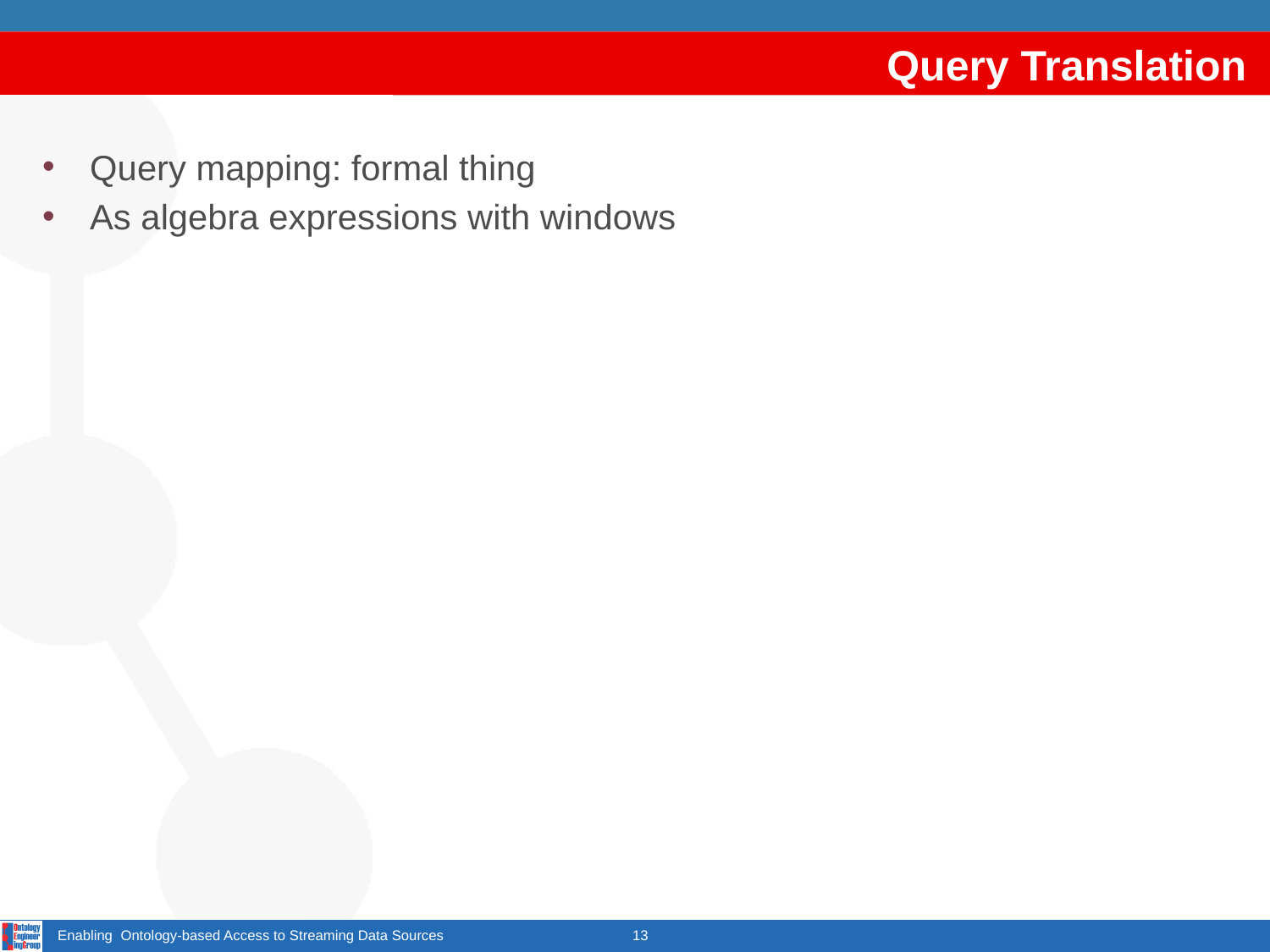

# Query Translation
Query mapping: formal thing
As algebra expressions with windows

Enabling  Ontology-based Access to Streaming Data Sources

13